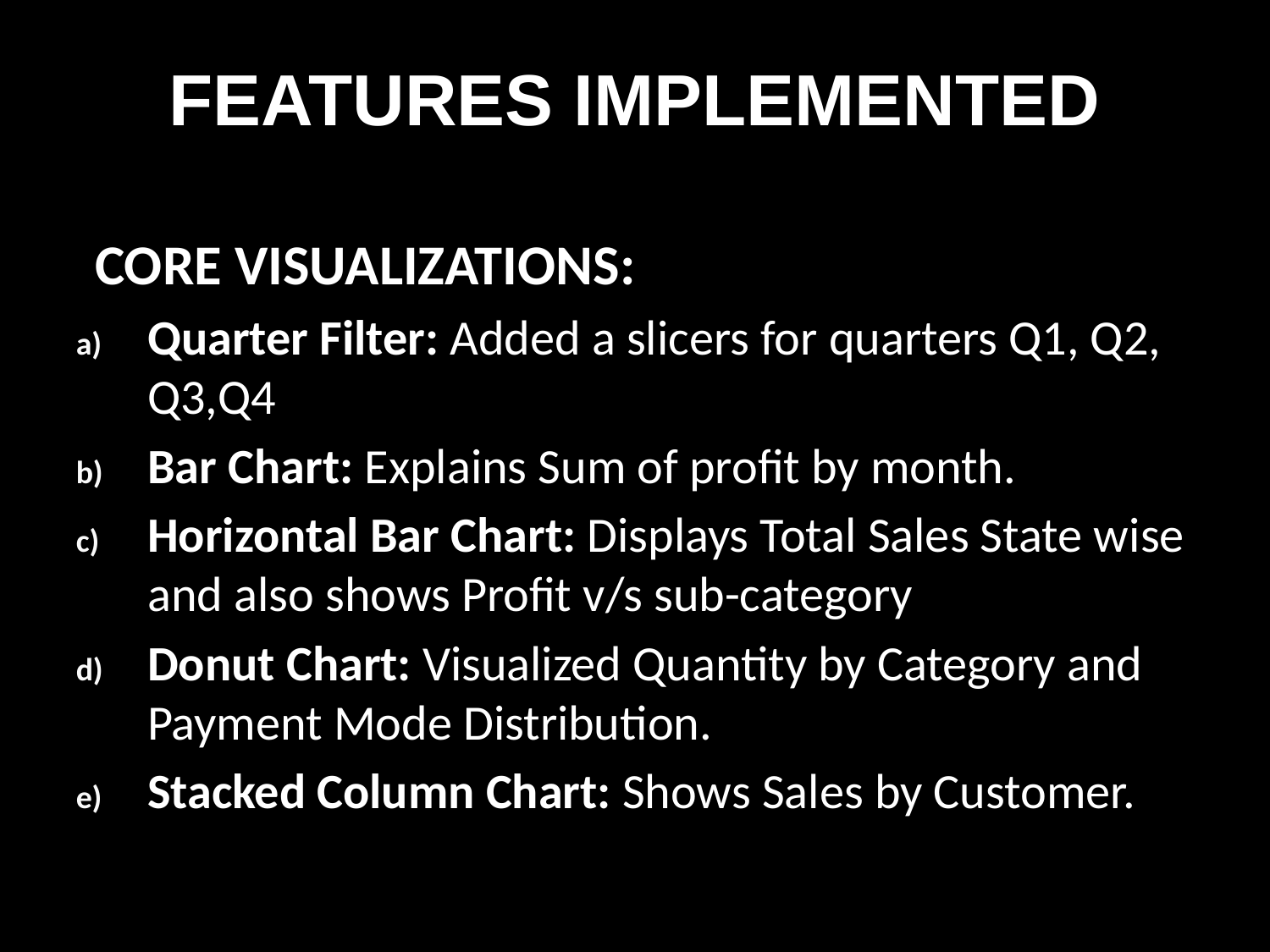

# FEATURES IMPLEMENTED
CORE VISUALIZATIONS:
Quarter Filter: Added a slicers for quarters Q1, Q2, Q3,Q4
Bar Chart: Explains Sum of profit by month.
Horizontal Bar Chart: Displays Total Sales State wise and also shows Profit v/s sub-category
Donut Chart: Visualized Quantity by Category and Payment Mode Distribution.
Stacked Column Chart: Shows Sales by Customer.